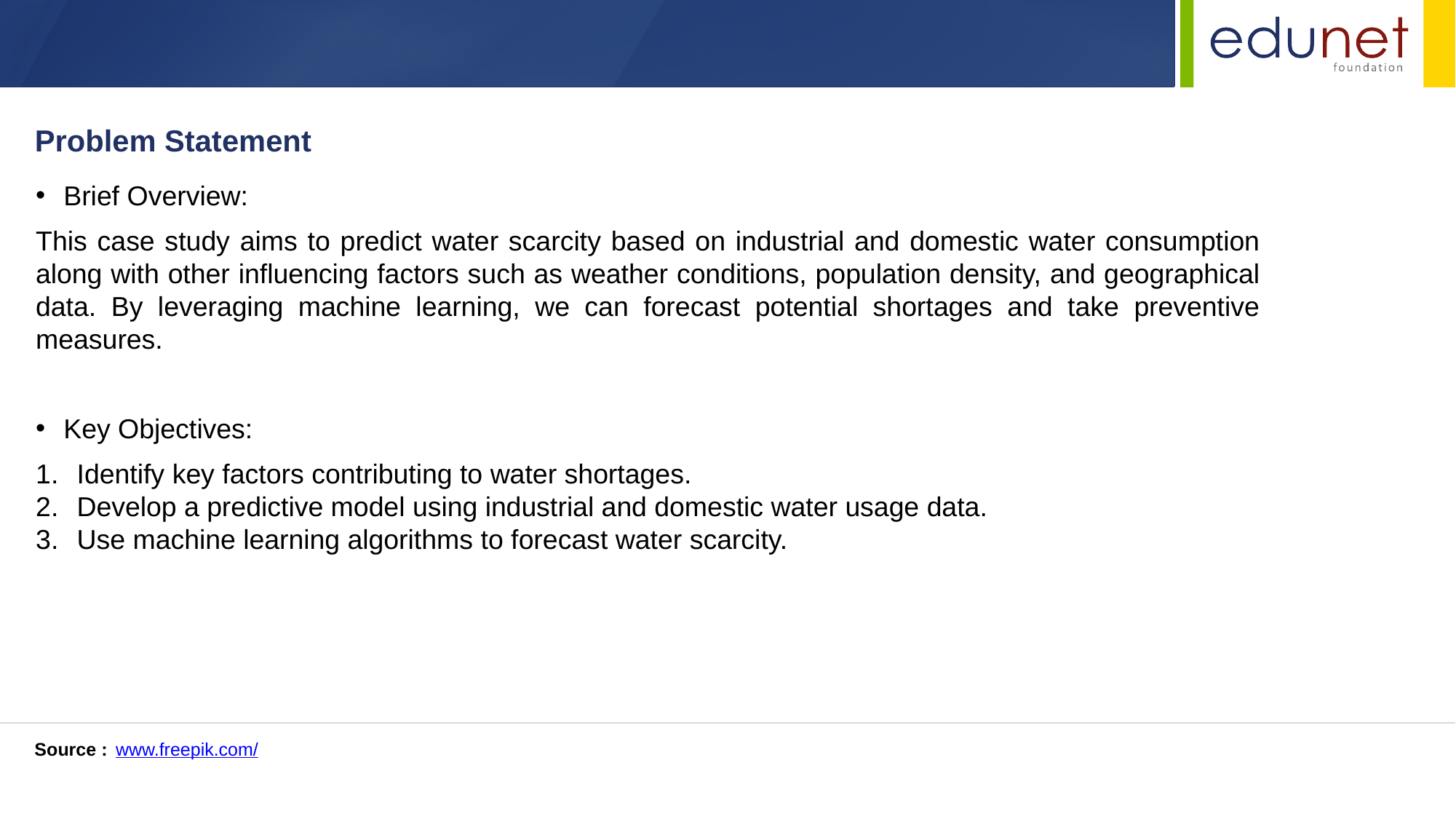

Problem Statement
Brief Overview:
This case study aims to predict water scarcity based on industrial and domestic water consumption along with other influencing factors such as weather conditions, population density, and geographical data. By leveraging machine learning, we can forecast potential shortages and take preventive measures.

Key Objectives:
Identify key factors contributing to water shortages.
Develop a predictive model using industrial and domestic water usage data.
Use machine learning algorithms to forecast water scarcity.

Source :
www.freepik.com/